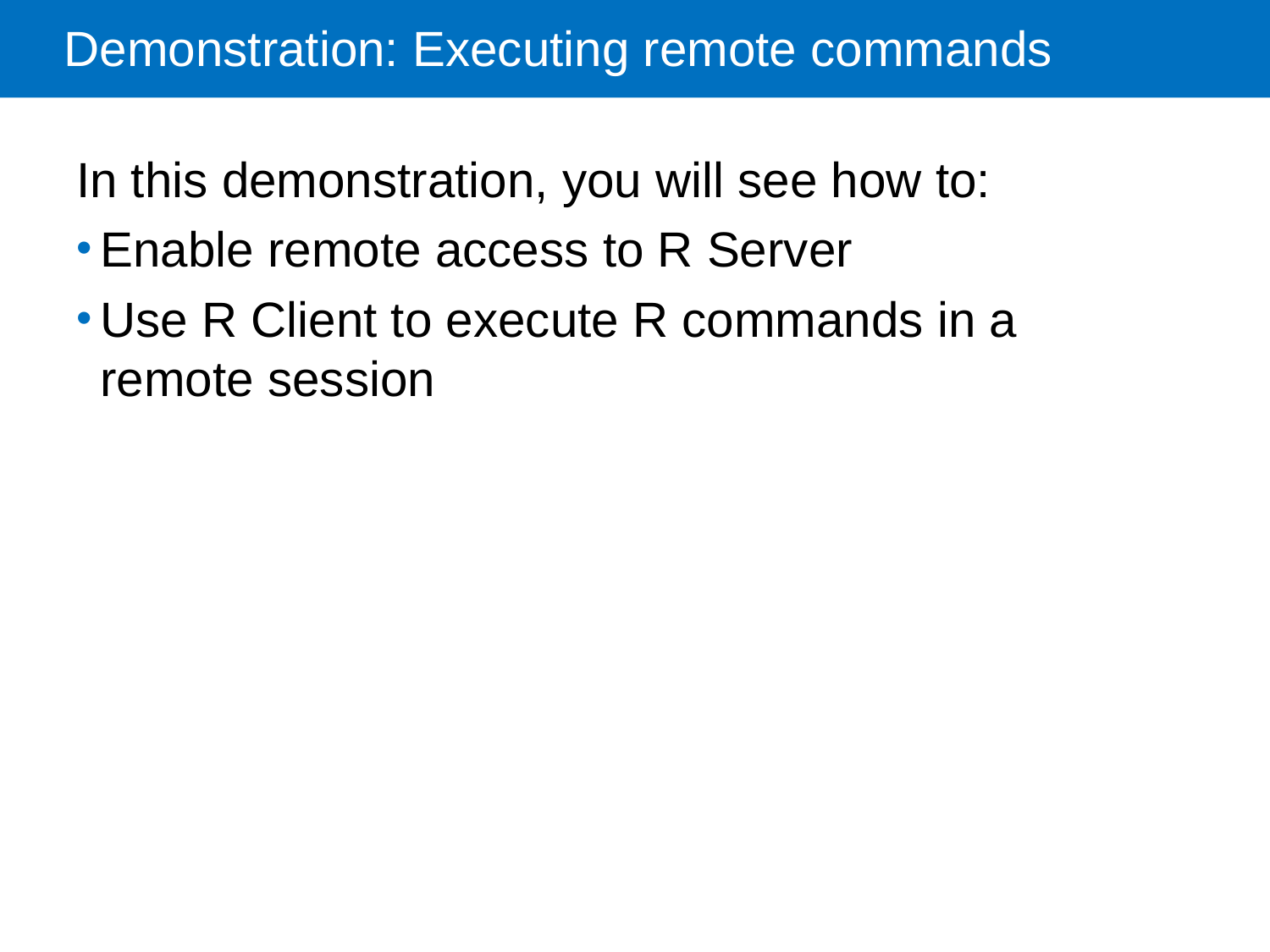

# Demonstration: Executing remote commands
In this demonstration, you will see how to:
Enable remote access to R Server
Use R Client to execute R commands in a remote session